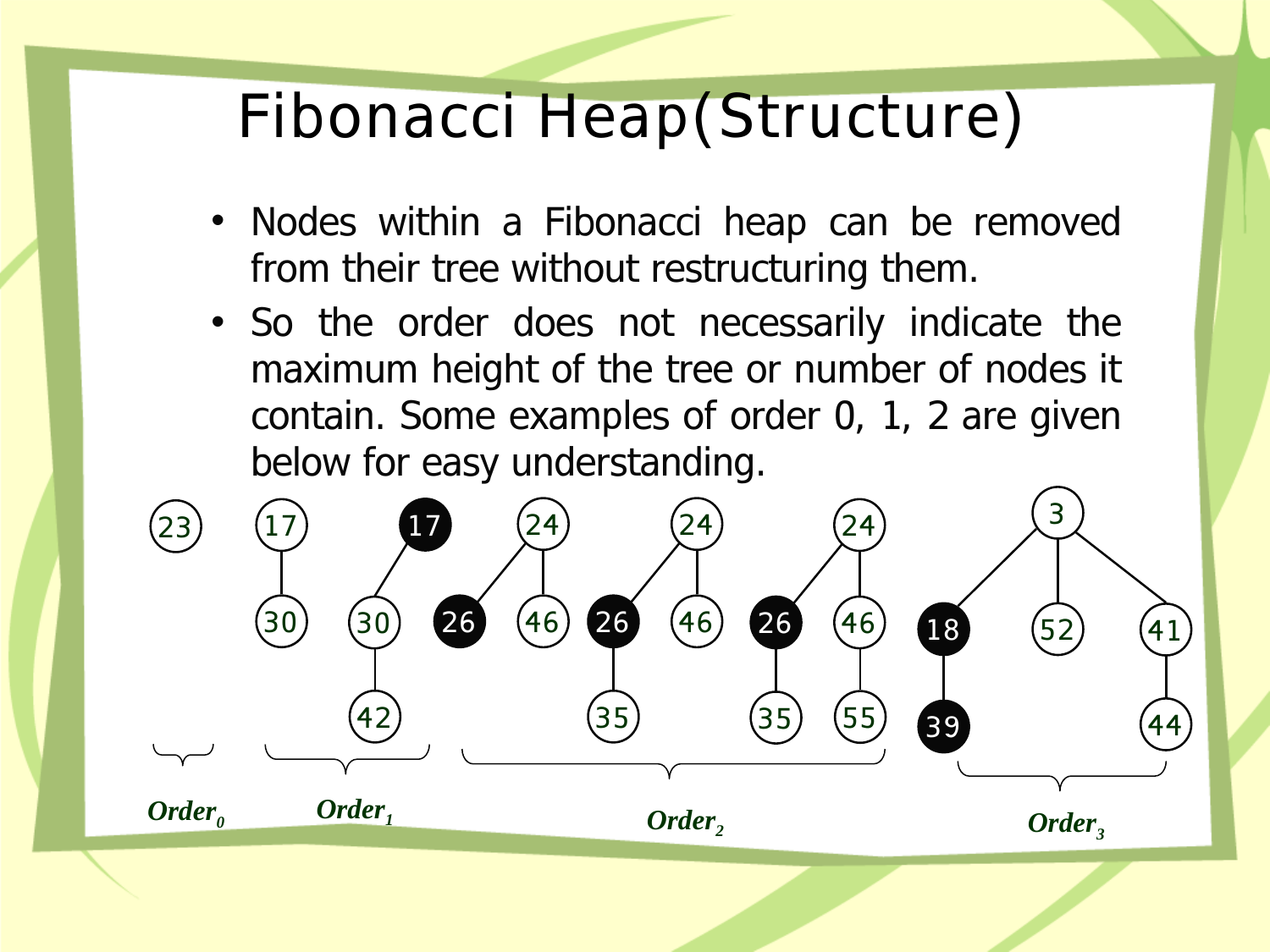

# Fibonacci Heap(Structure)
Nodes within a Fibonacci heap can be removed from their tree without restructuring them.
So the order does not necessarily indicate the maximum height of the tree or number of nodes it contain. Some examples of order 0, 1, 2 are given below for easy understanding.

3
18
52
41
44
39
24
26
46
24
26
46
35
17
30
42
24
26
46
35
55
17
30
23

Order1
Order0
Order2
Order3